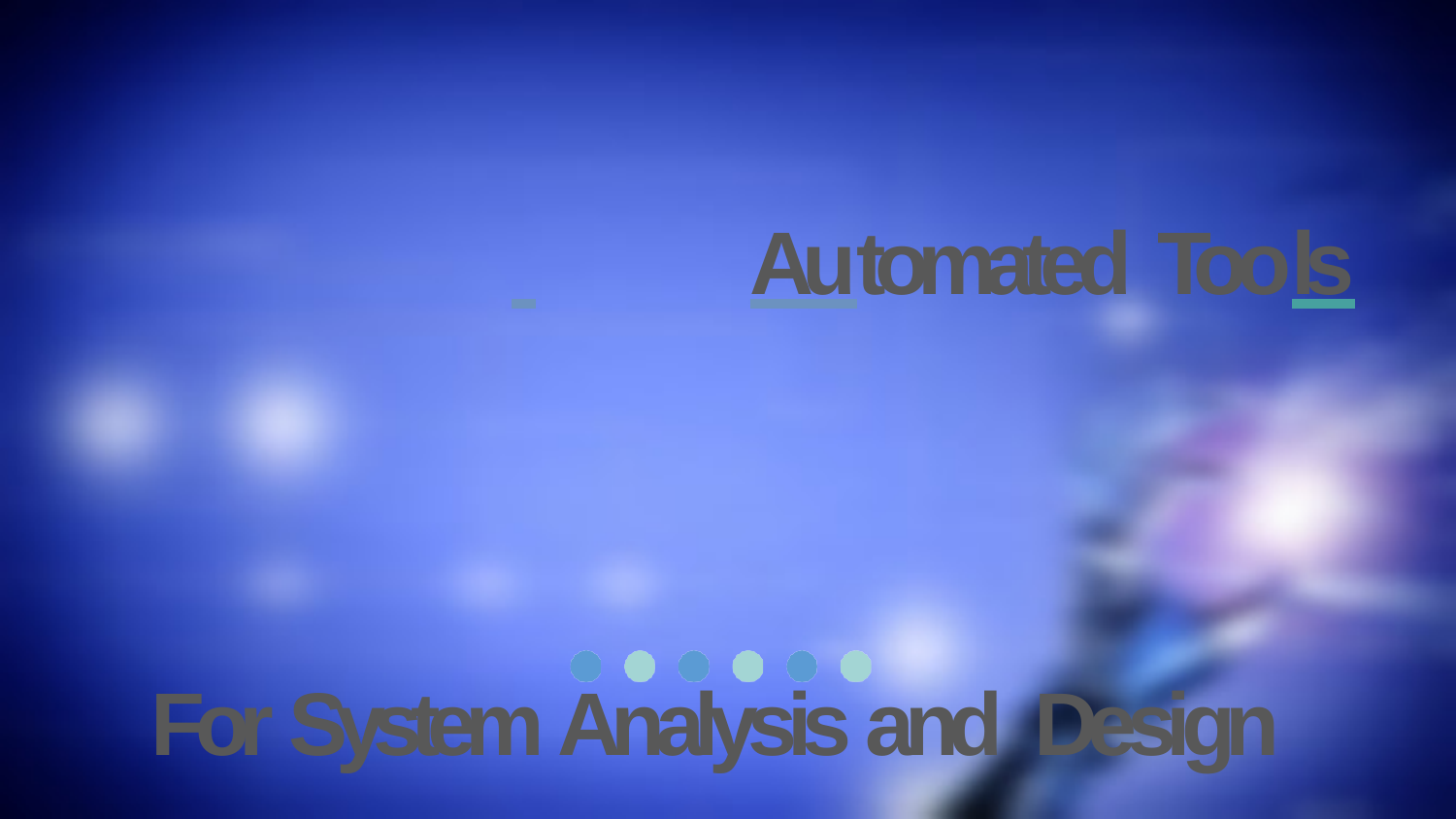

Automated Tools

For System Analysis and Design